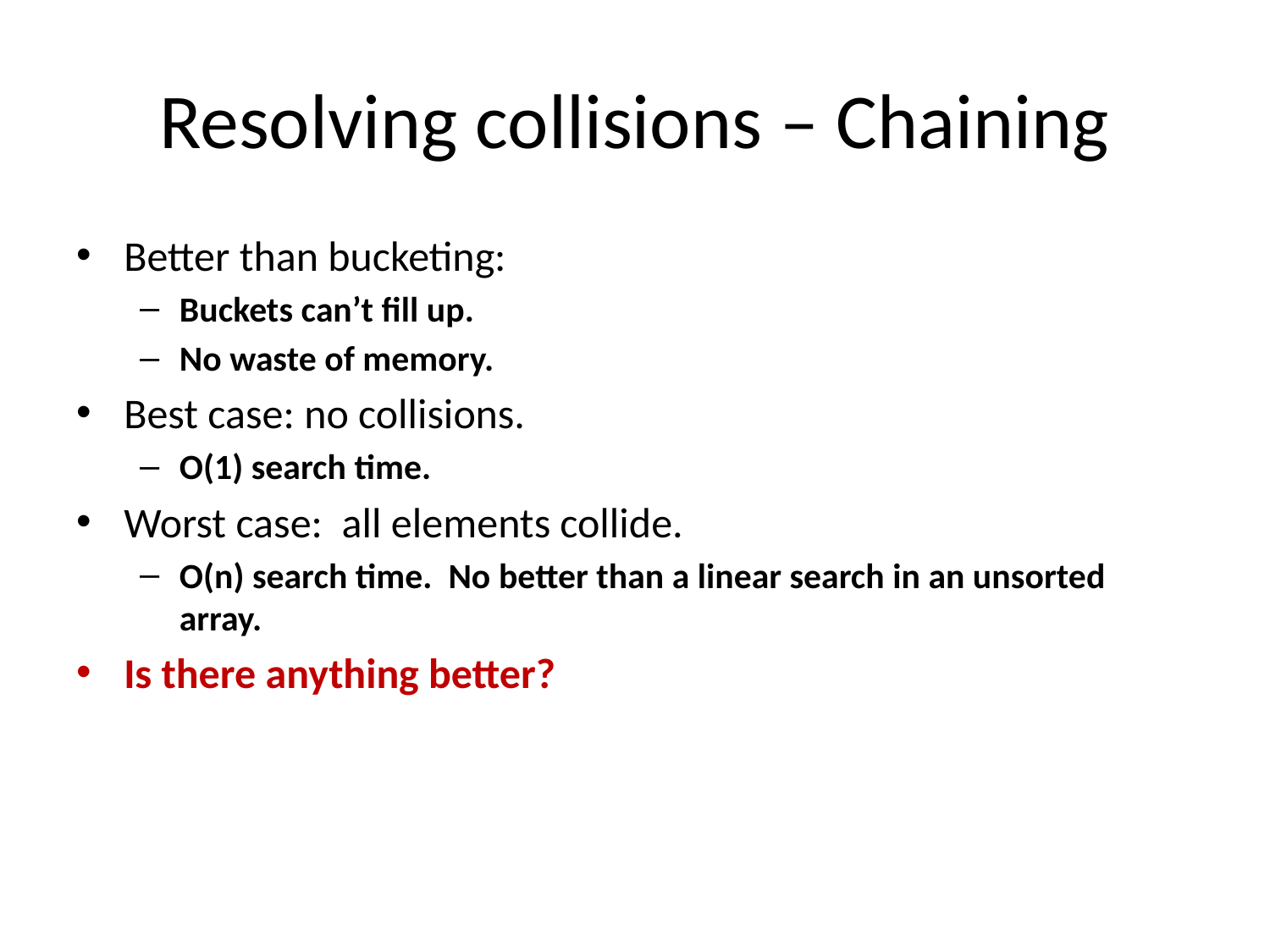

# Resolving collisions – Chaining
Better than bucketing:
Buckets can’t fill up.
No waste of memory.
Best case: no collisions.
O(1) search time.
Worst case:  all elements collide.
O(n) search time.  No better than a linear search in an unsorted array.
Is there anything better?